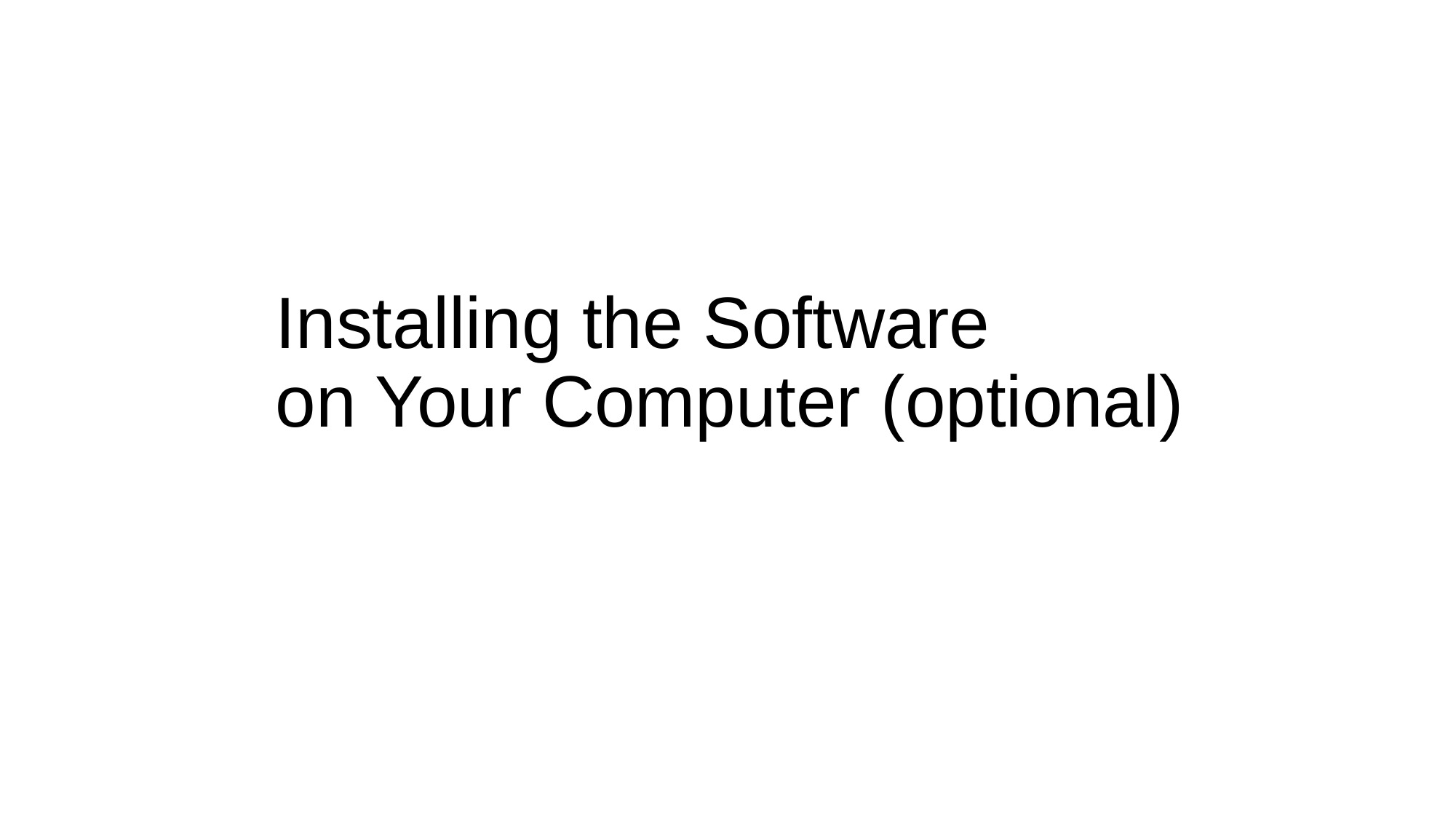

# Installing the Software on Your Computer (optional)